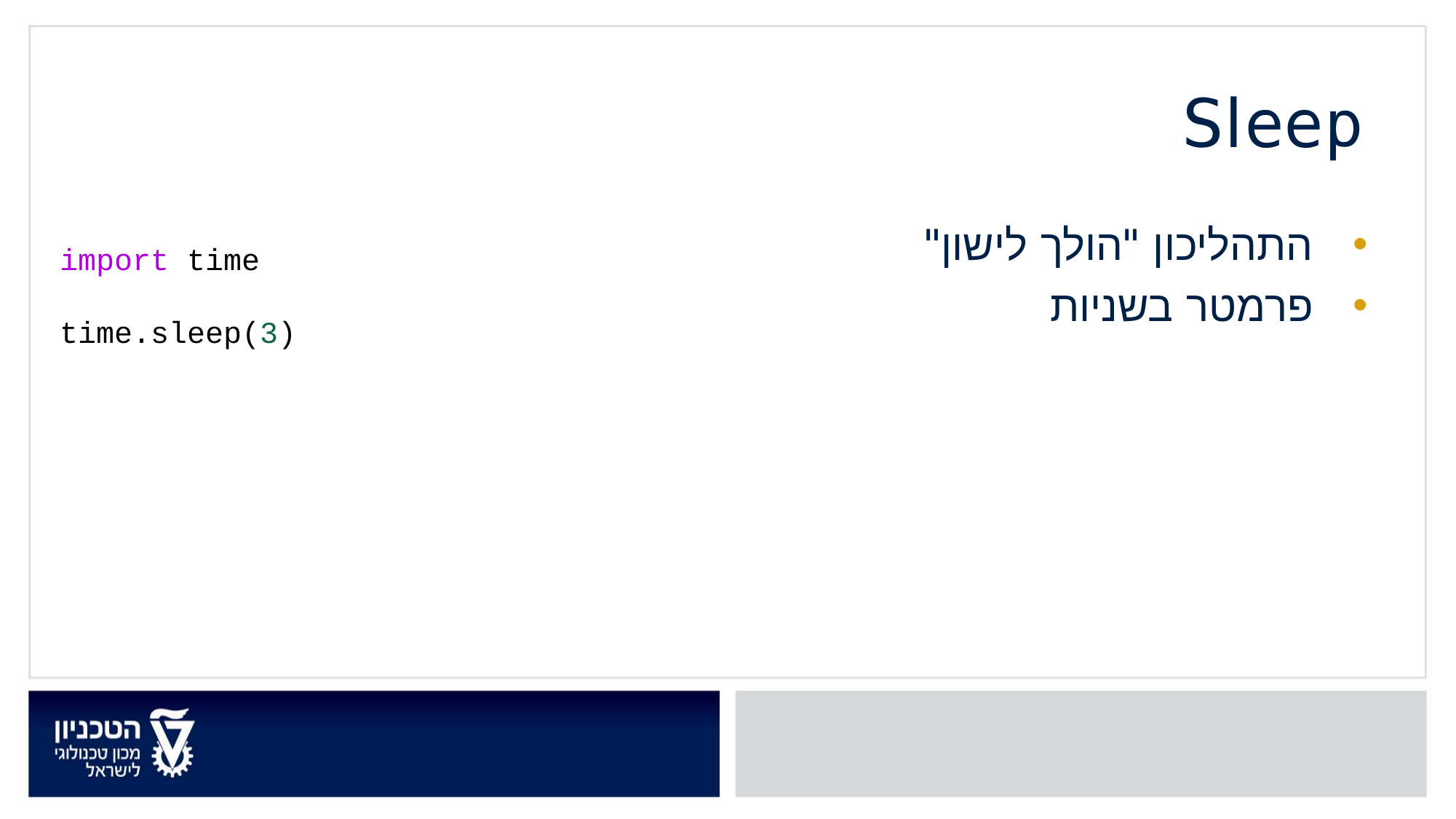

Sleep
התהליכון "הולך לישון"
פרמטר בשניות
import time
time.sleep(3)